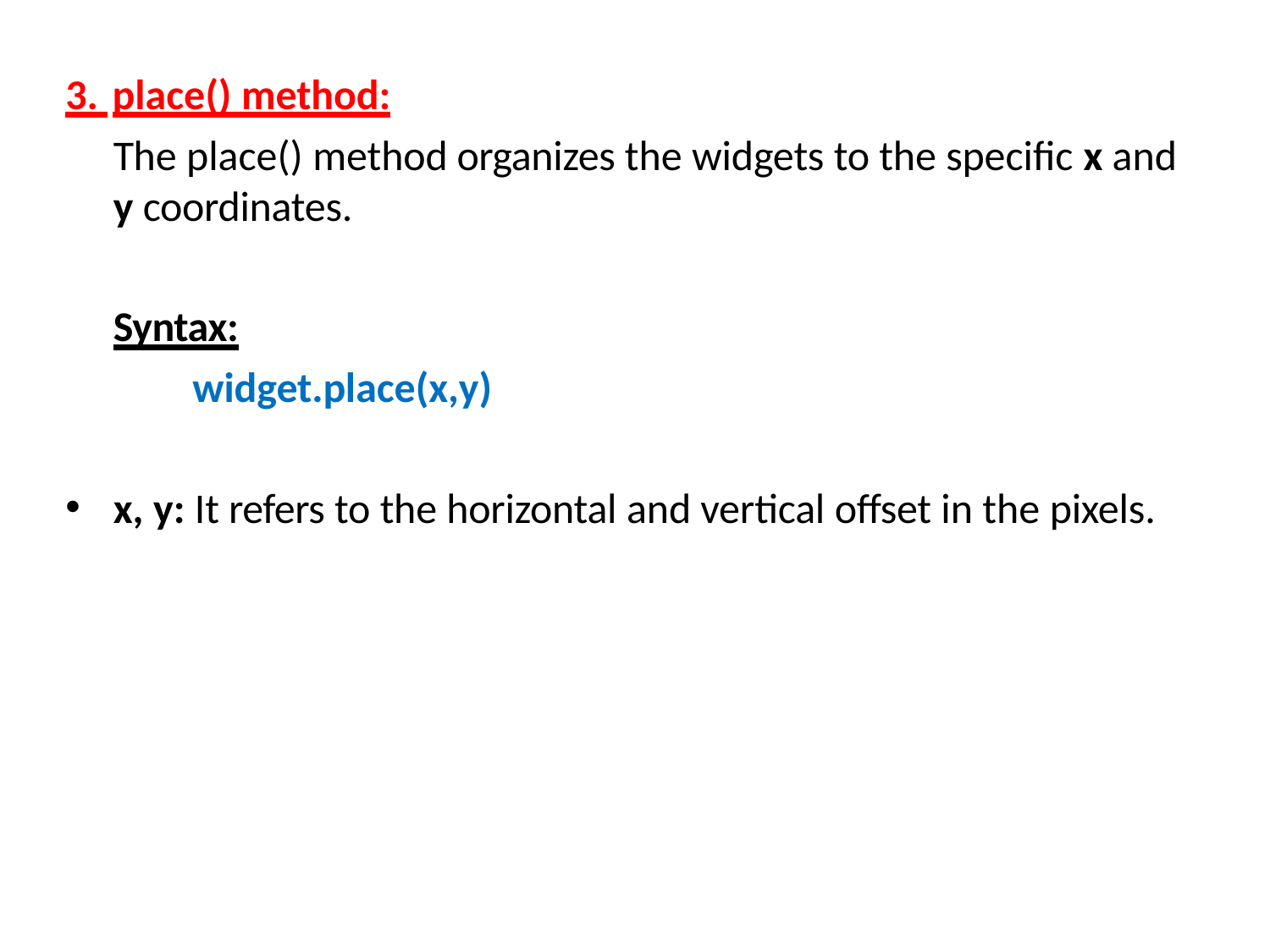

3. place() method:
The place() method organizes the widgets to the specific x and
y coordinates.

Syntax:
widget.place(x,y)

x, y: It refers to the horizontal and vertical offset in the pixels.